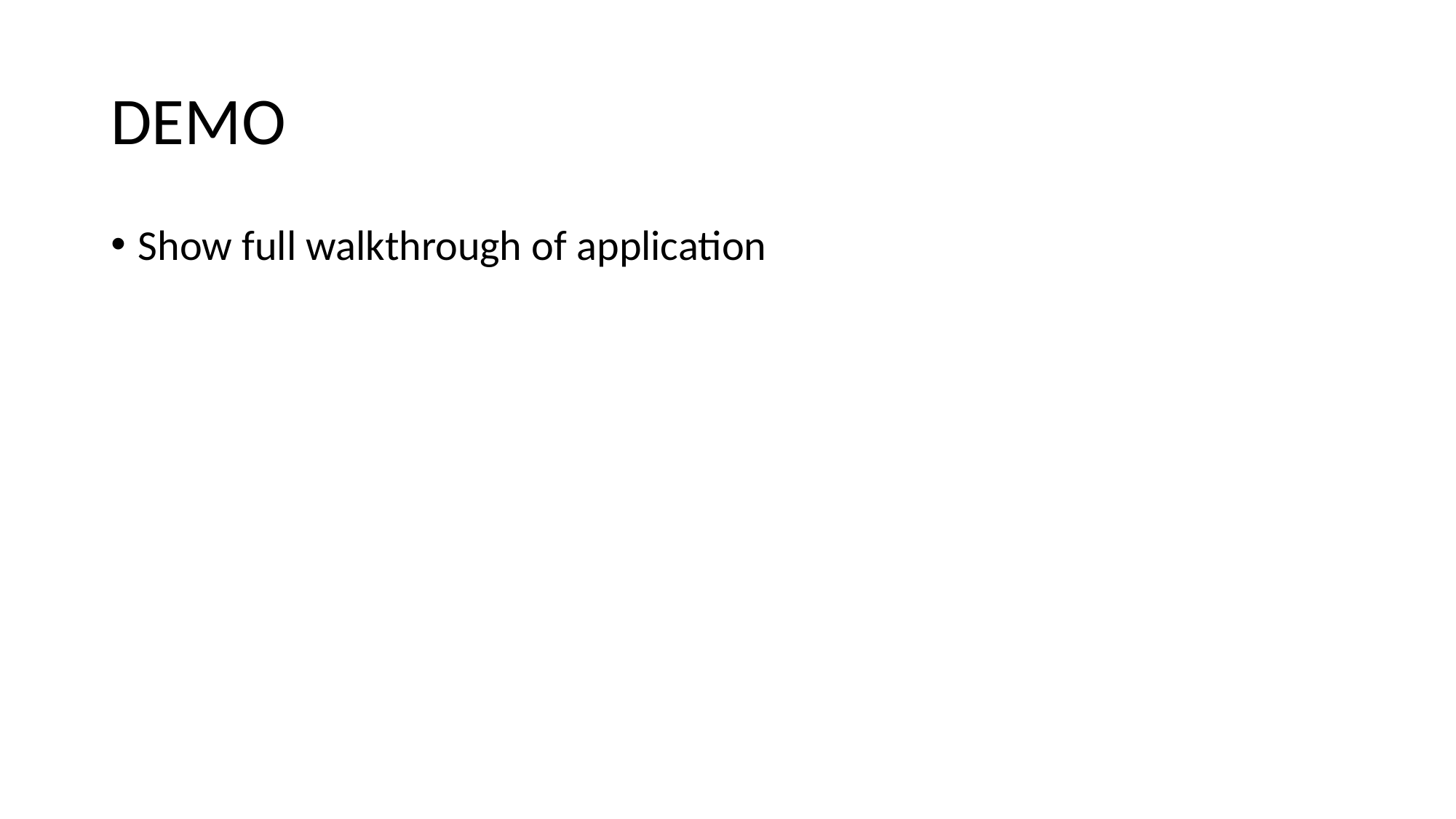

# DEMO
Show full walkthrough of application